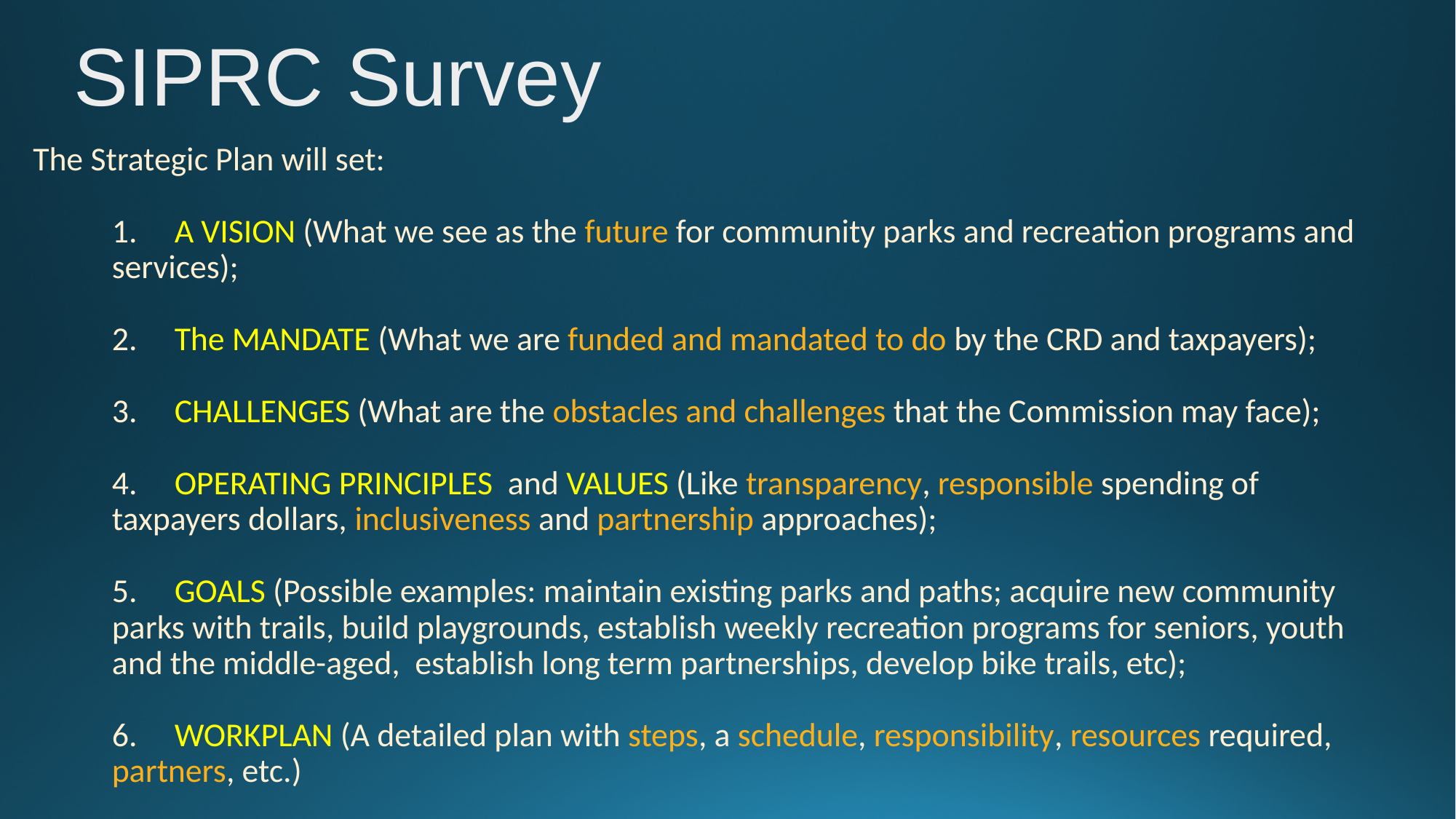

SIPRC Survey
The Strategic Plan will set:
1.     A VISION (What we see as the future for community parks and recreation programs and services);
2.     The MANDATE (What we are funded and mandated to do by the CRD and taxpayers);
3.     CHALLENGES (What are the obstacles and challenges that the Commission may face);
4.     OPERATING PRINCIPLES  and VALUES (Like transparency, responsible spending of taxpayers dollars, inclusiveness and partnership approaches);
5.     GOALS (Possible examples: maintain existing parks and paths; acquire new community parks with trails, build playgrounds, establish weekly recreation programs for seniors, youth and the middle-aged,  establish long term partnerships, develop bike trails, etc);
6.     WORKPLAN (A detailed plan with steps, a schedule, responsibility, resources required, partners, etc.)